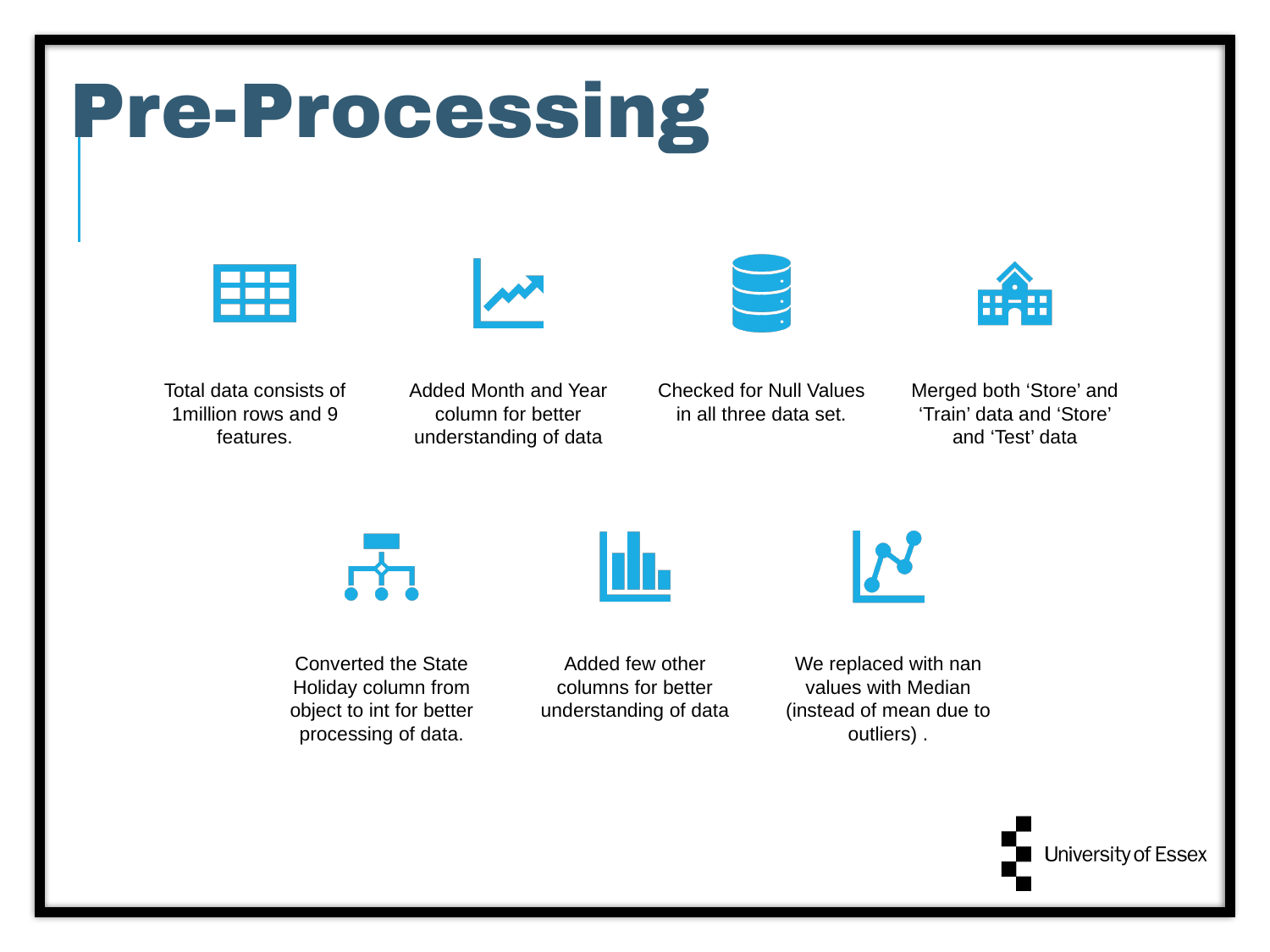

Pre-Processing
Total data consists of 1million rows and 9 features.
Added Month and Year column for better understanding of data
Checked for Null Values in all three data set.
Merged both ‘Store’ and ‘Train’ data and ‘Store’ and ‘Test’ data
Converted the State Holiday column from object to int for better processing of data.
Added few other columns for better understanding of data
We replaced with nan values with Median (instead of mean due to outliers) .